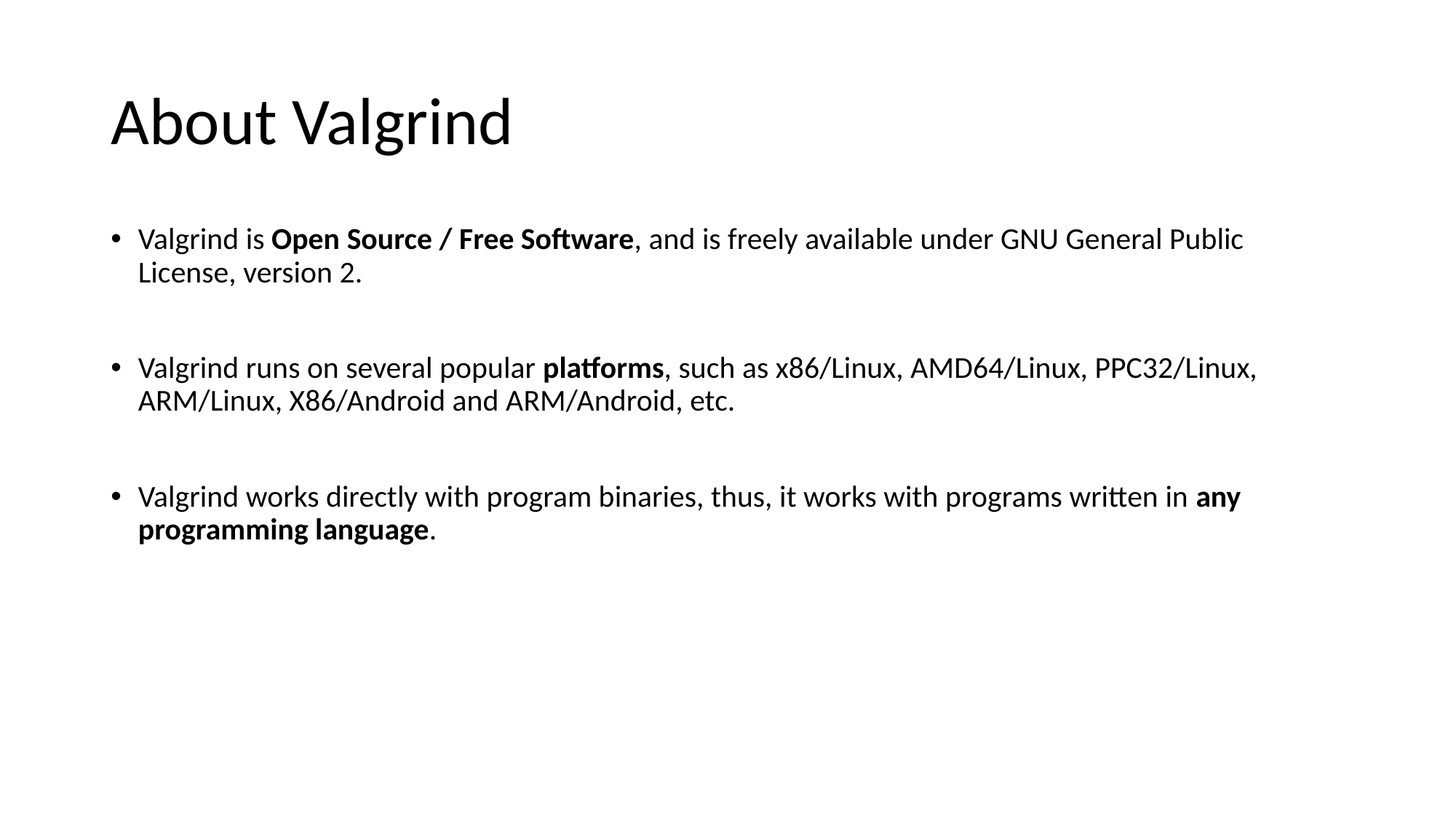

# About Valgrind
Valgrind is Open Source / Free Software, and is freely available under GNU General Public License, version 2.

Valgrind runs on several popular platforms, such as x86/Linux, AMD64/Linux, PPC32/Linux, ARM/Linux, X86/Android and ARM/Android, etc.

Valgrind works directly with program binaries, thus, it works with programs written in any programming language.